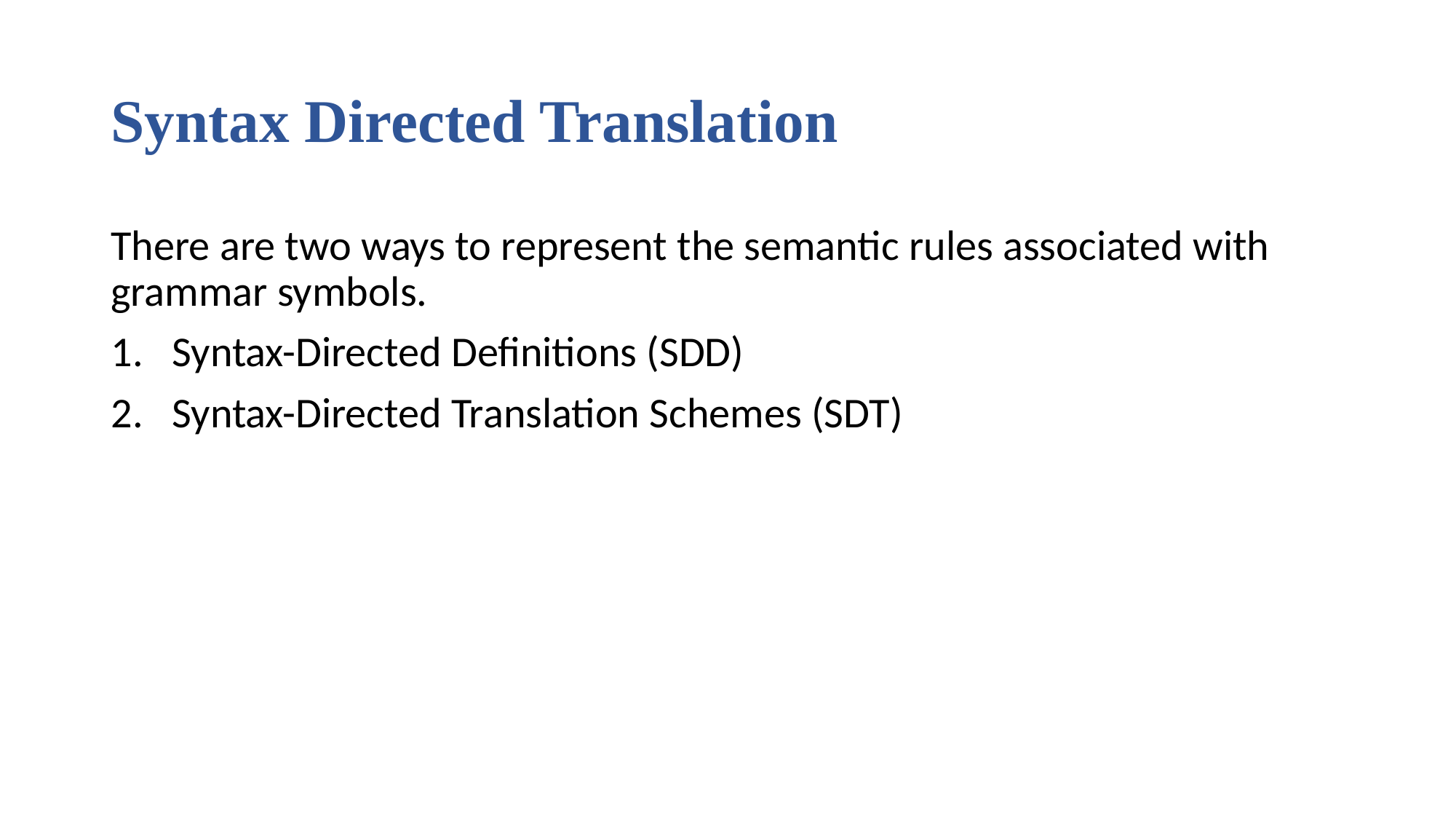

# Syntax Directed Translation
There are two ways to represent the semantic rules associated with grammar symbols.
Syntax-Directed Definitions (SDD)
Syntax-Directed Translation Schemes (SDT)